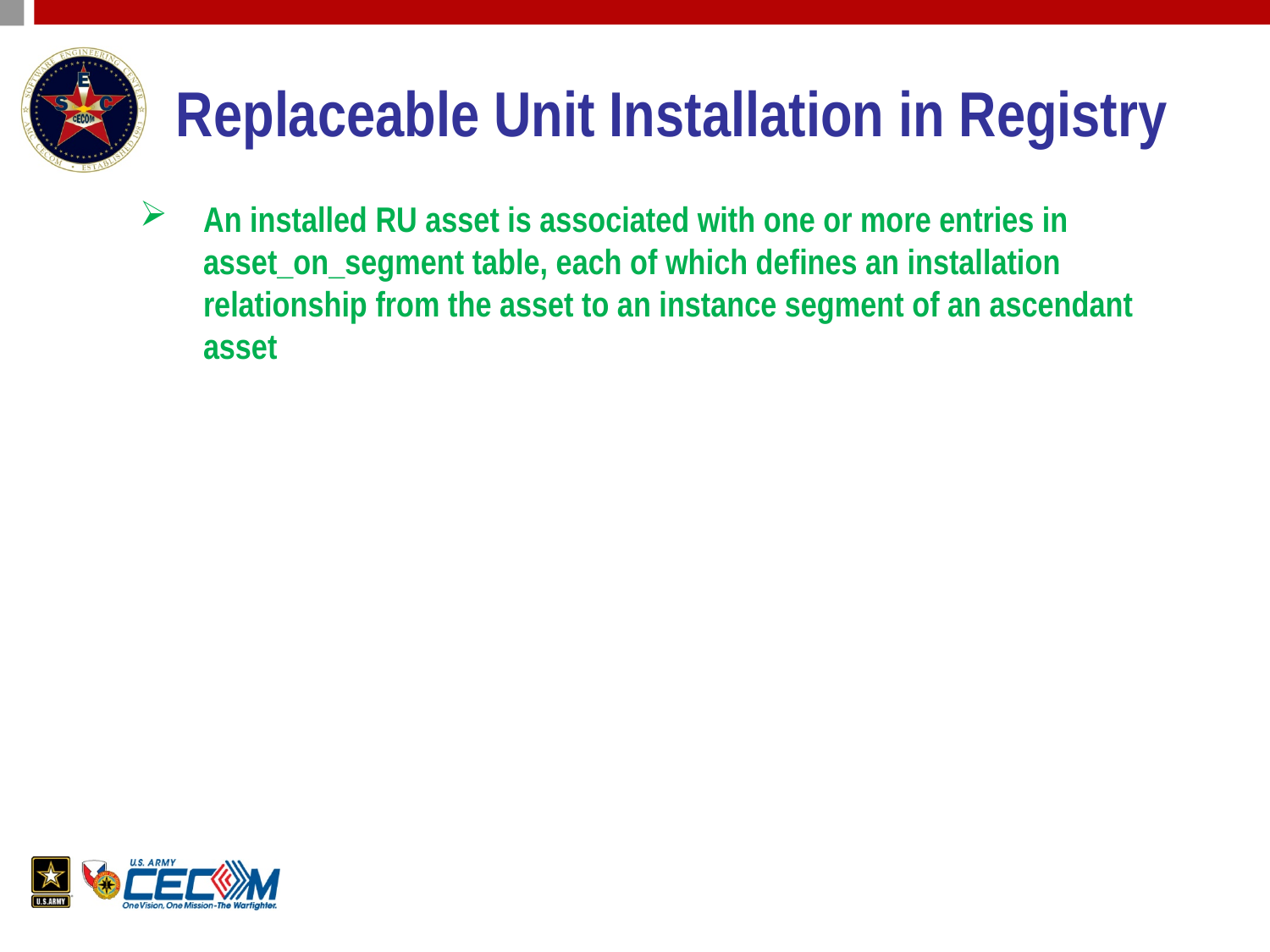

# Replaceable Unit Installation in Registry
An installed RU asset is associated with one or more entries in asset_on_segment table, each of which defines an installation relationship from the asset to an instance segment of an ascendant asset